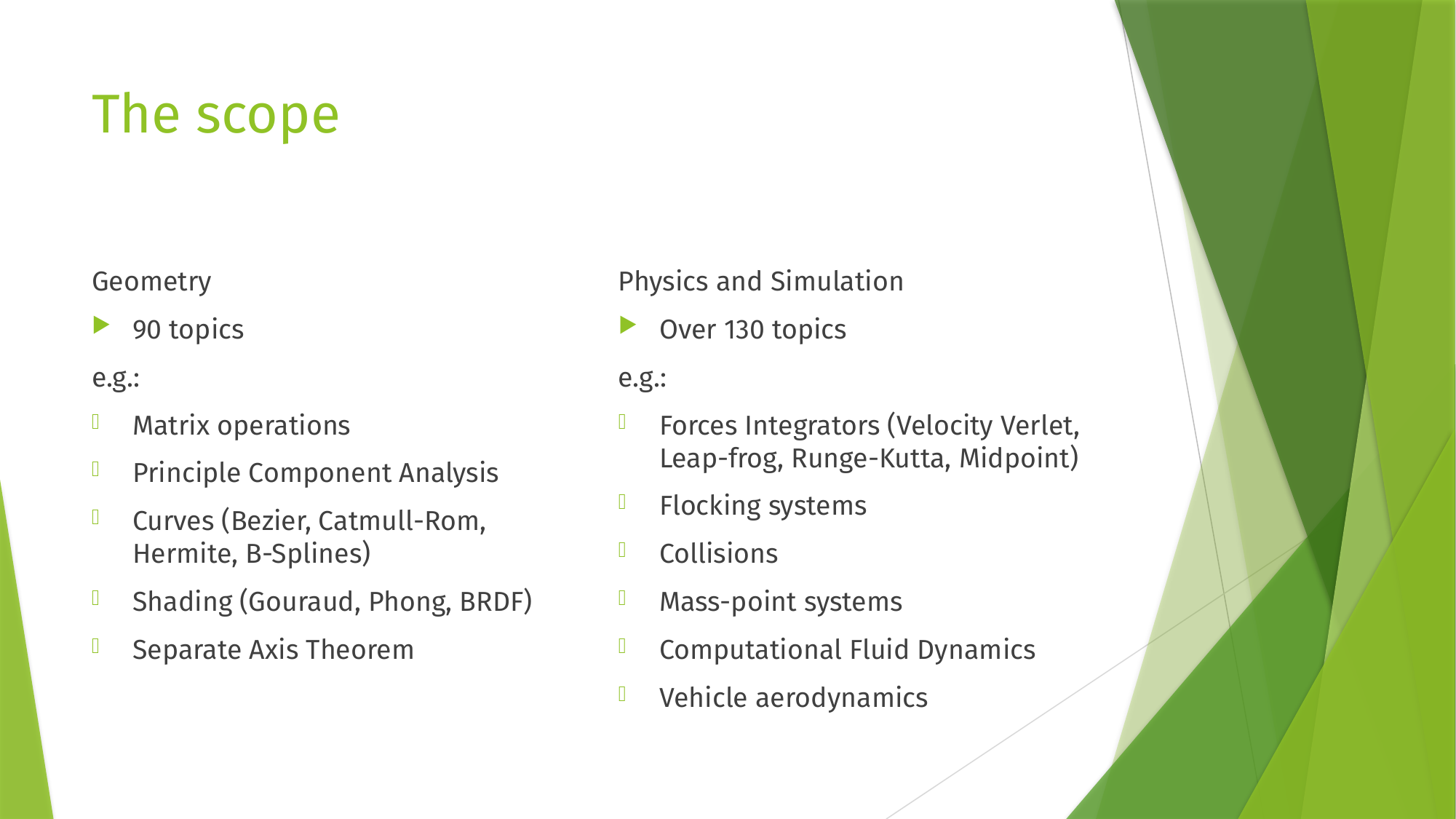

# The scope
Geometry
90 topics
e.g.:
Matrix operations
Principle Component Analysis
Curves (Bezier, Catmull-Rom, Hermite, B-Splines)
Shading (Gouraud, Phong, BRDF)
Separate Axis Theorem

Physics and Simulation
Over 130 topics
e.g.:
Forces Integrators (Velocity Verlet, Leap-frog, Runge-Kutta, Midpoint)
Flocking systems
Collisions
Mass-point systems
Computational Fluid Dynamics
Vehicle aerodynamics